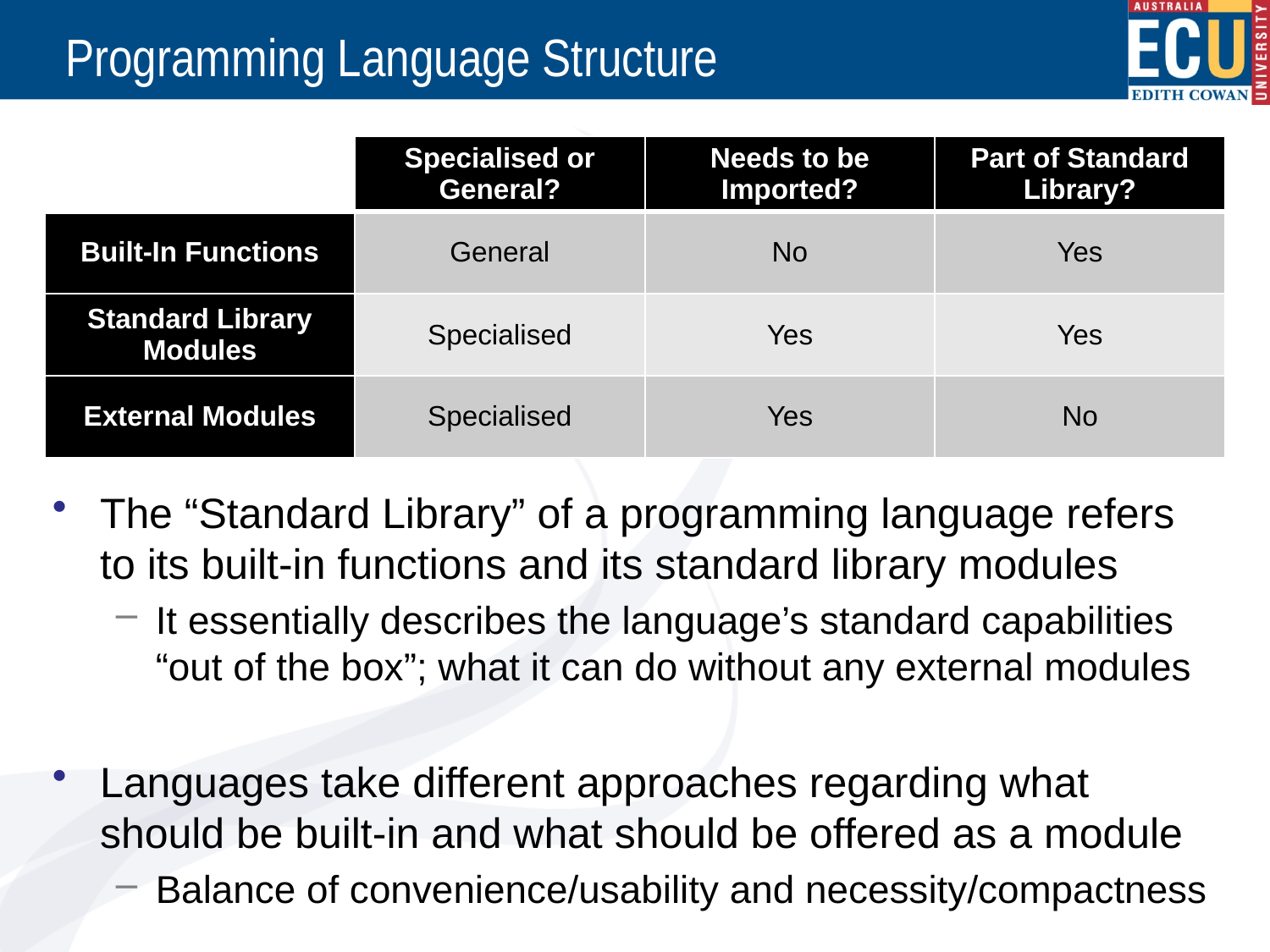

# Programming Language Structure
|  | Specialised or General? | Needs to be Imported? | Part of Standard Library? |
| --- | --- | --- | --- |
| Built-In Functions | General | No | Yes |
| Standard Library Modules | Specialised | Yes | Yes |
| External Modules | Specialised | Yes | No |
The “Standard Library” of a programming language refers to its built-in functions and its standard library modules
It essentially describes the language’s standard capabilities “out of the box”; what it can do without any external modules

Languages take different approaches regarding what should be built-in and what should be offered as a module
Balance of convenience/usability and necessity/compactness